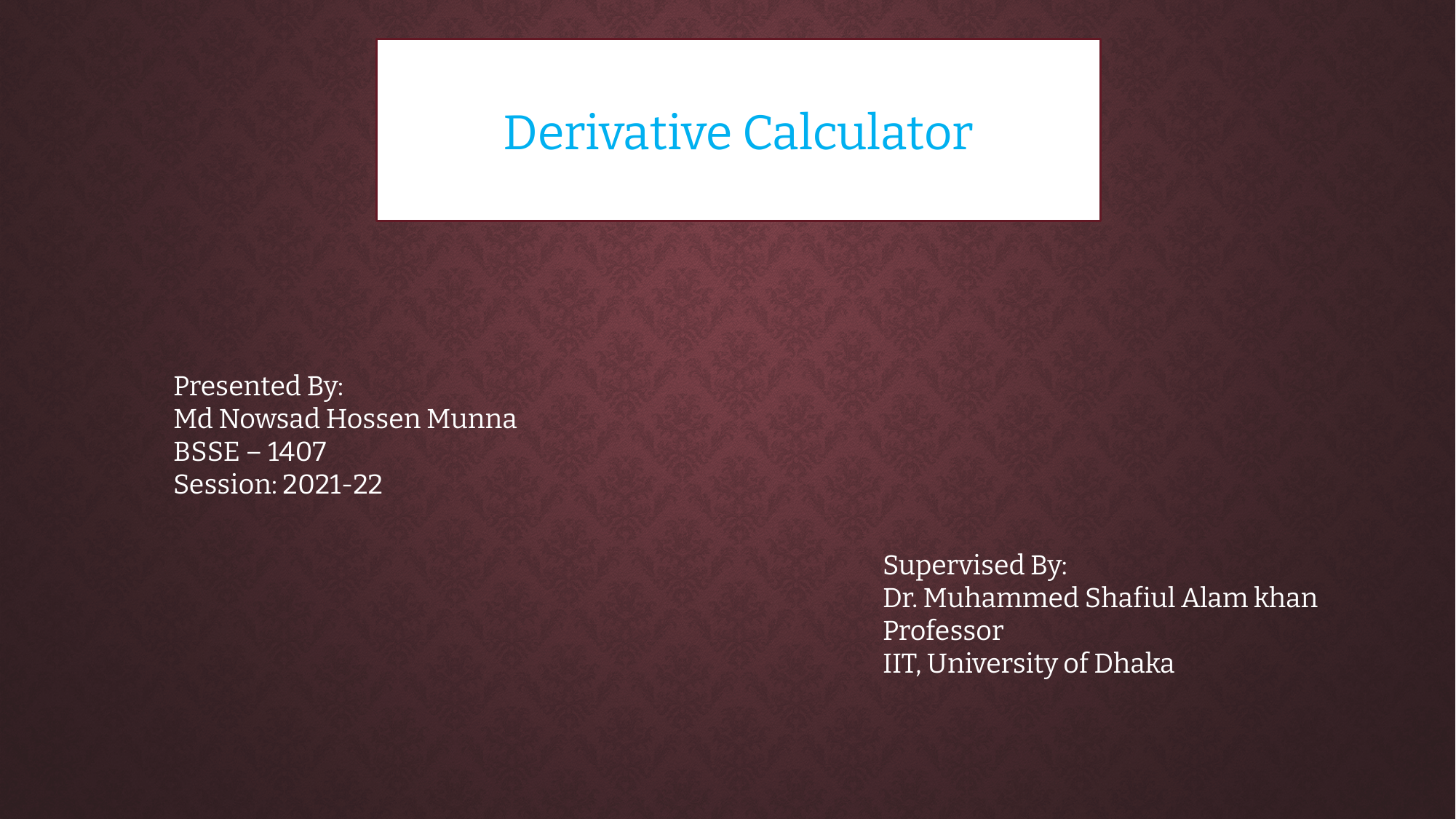

Derivative Calculator
Presented By:
Md Nowsad Hossen Munna
BSSE – 1407
Session: 2021-22
Supervised By:
Dr. Muhammed Shafiul Alam khan
Professor
IIT, University of Dhaka